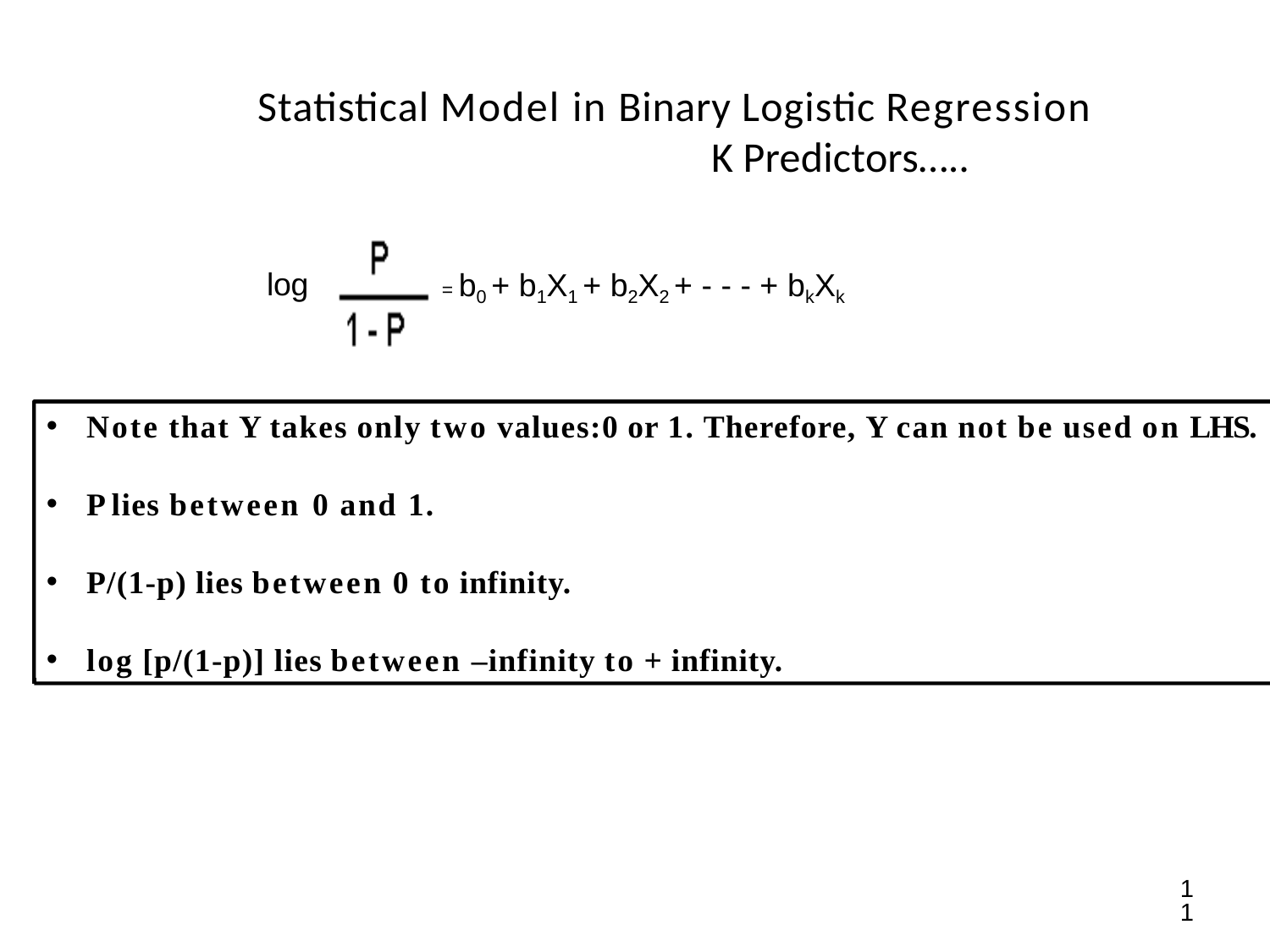

# Statistical Model in Binary Logistic Regression
K Predictors…..

log
= b0 + b1X1 + b2X2 + - - - + bkXk

Note that Y takes only two values:0 or 1. Therefore, Y can not be used on LHS.

P lies between 0 and 1.

P/(1-p) lies between 0 to infinity.

log [p/(1-p)] lies between –infinity to + infinity.

11